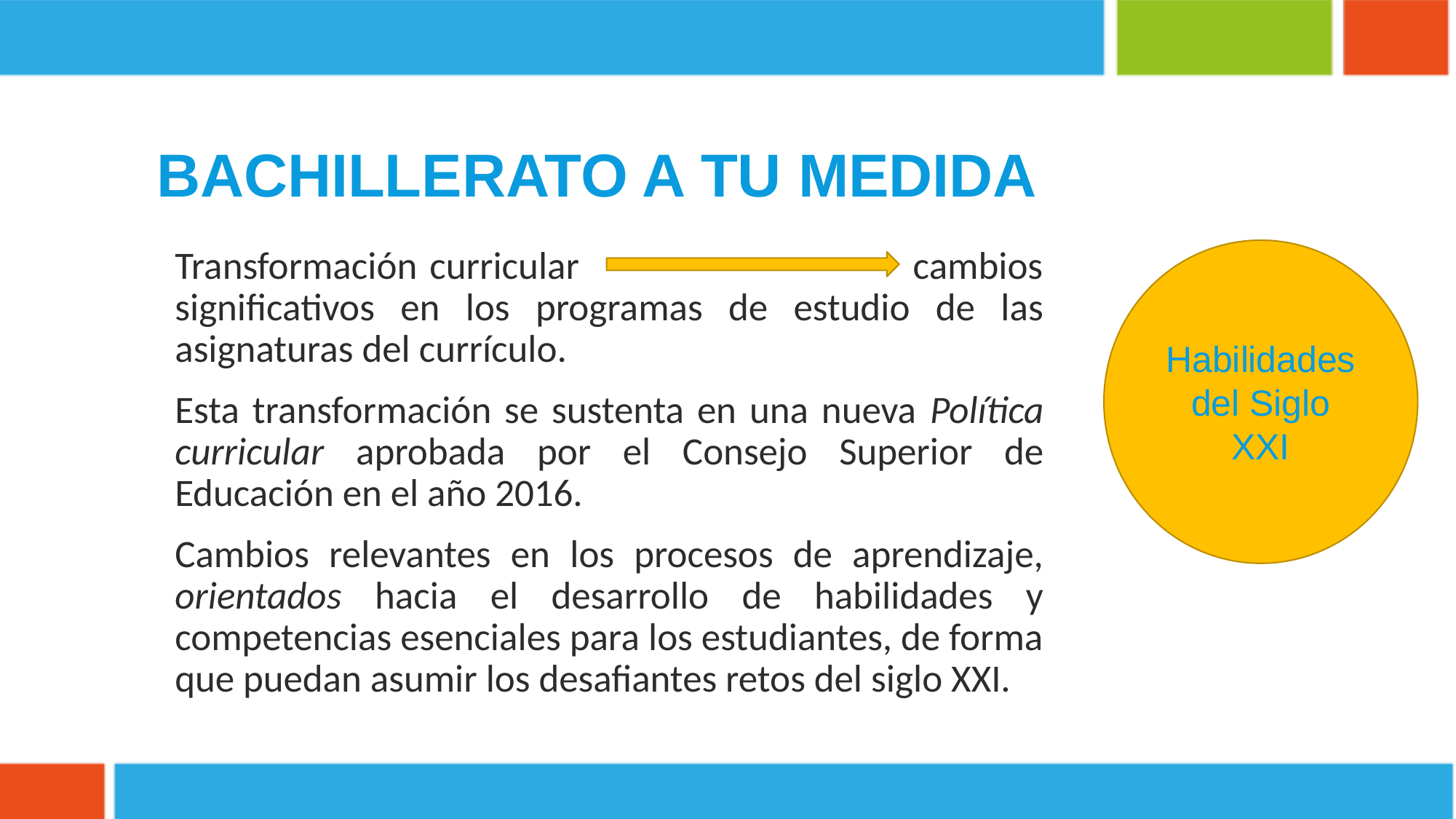

# Bachillerato a tu medida
Transformación curricular                           cambios significativos en los programas de estudio de las asignaturas del currículo.
Esta transformación se sustenta en una nueva Política curricular aprobada por el Consejo Superior de Educación en el año 2016.
Cambios relevantes en los procesos de aprendizaje, orientados hacia el desarrollo de habilidades y competencias esenciales para los estudiantes, de forma que puedan asumir los desafiantes retos del siglo XXI.

Habilidades del Siglo XXI